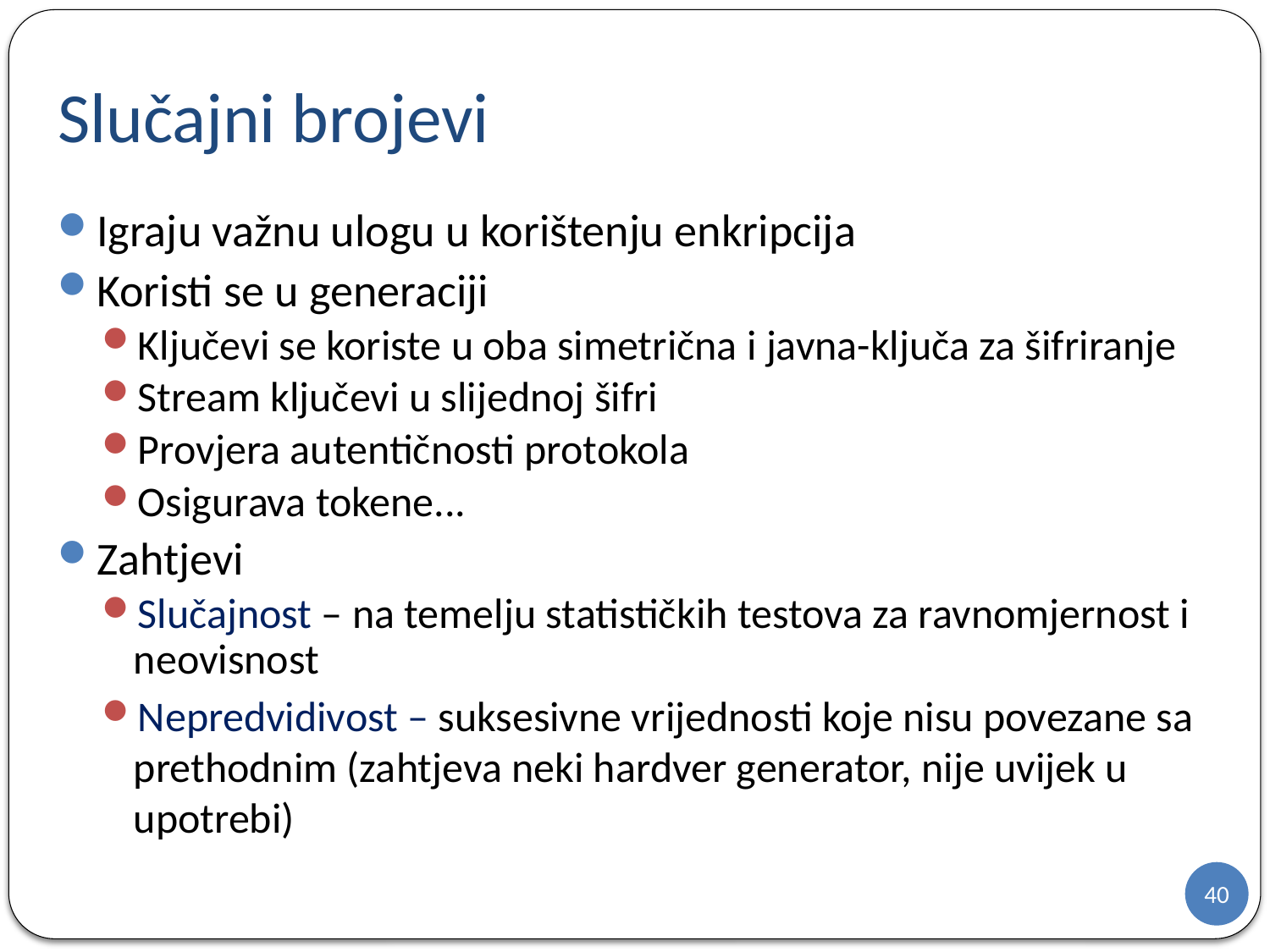

# Slučajni brojevi
Igraju važnu ulogu u korištenju enkripcija
Koristi se u generaciji
Ključevi se koriste u oba simetrična i javna-ključa za šifriranje
Stream ključevi u slijednoj šifri
Provjera autentičnosti protokola
Osigurava tokene...
Zahtjevi
Slučajnost – na temelju statističkih testova za ravnomjernost i neovisnost
Nepredvidivost – suksesivne vrijednosti koje nisu povezane sa prethodnim (zahtjeva neki hardver generator, nije uvijek u upotrebi)
40